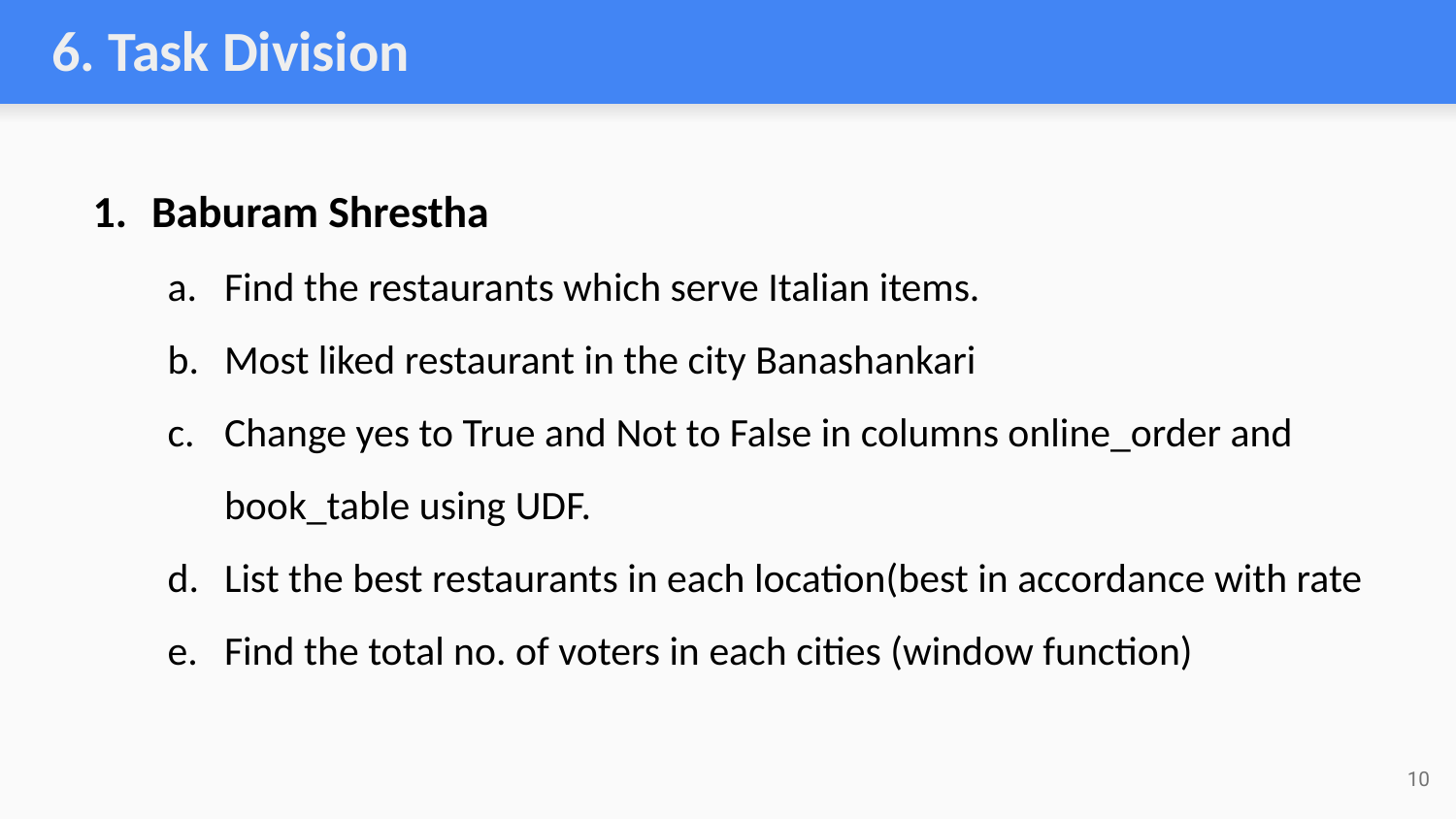

6. Task Division
Baburam Shrestha
Find the restaurants which serve Italian items.
Most liked restaurant in the city Banashankari
Change yes to True and Not to False in columns online_order and book_table using UDF.
List the best restaurants in each location(best in accordance with rate
Find the total no. of voters in each cities (window function)
10